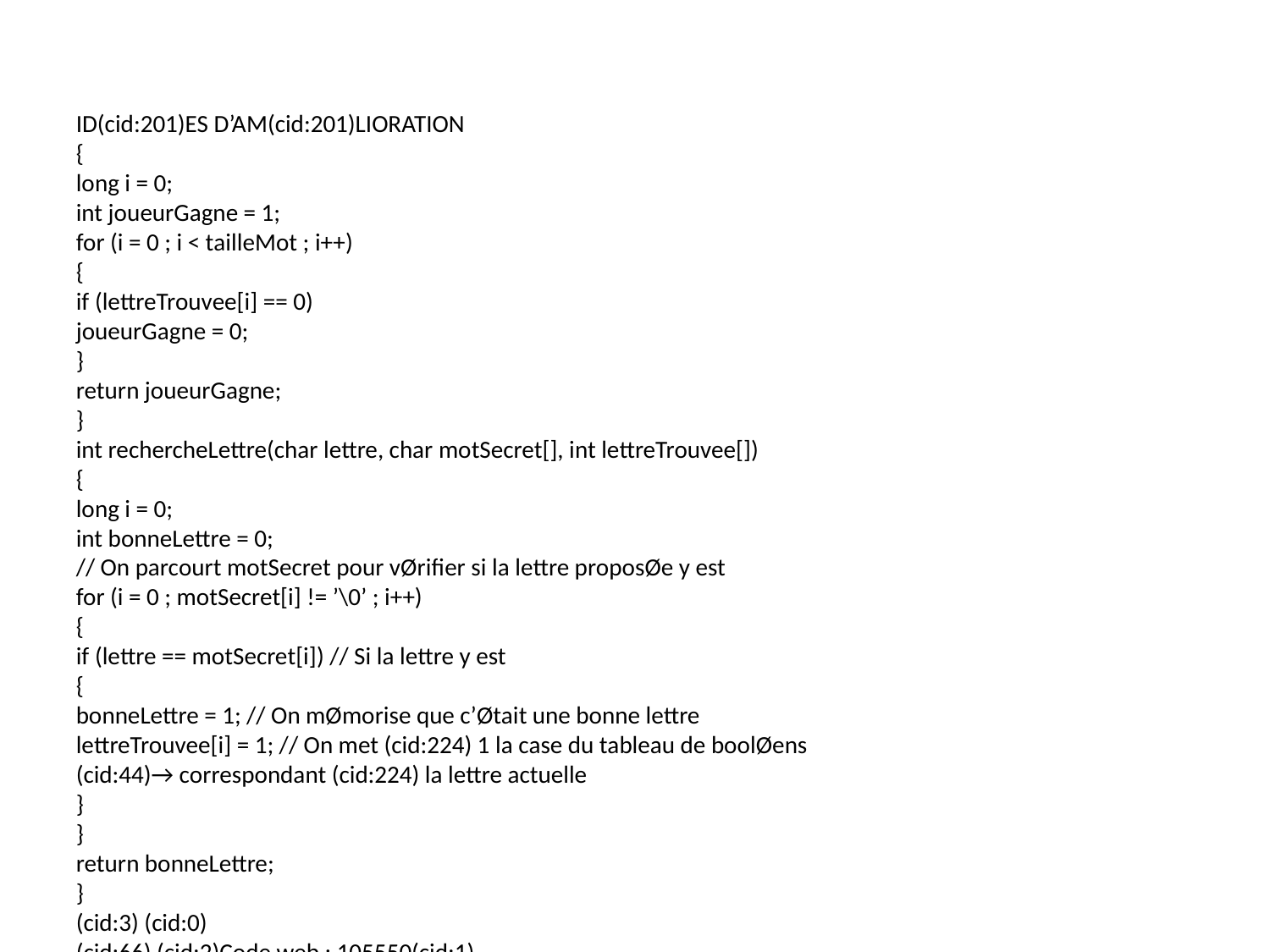

ID(cid:201)ES D’AM(cid:201)LIORATION
{
long i = 0;
int joueurGagne = 1;
for (i = 0 ; i < tailleMot ; i++)
{
if (lettreTrouvee[i] == 0)
joueurGagne = 0;
}
return joueurGagne;
}
int rechercheLettre(char lettre, char motSecret[], int lettreTrouvee[])
{
long i = 0;
int bonneLettre = 0;
// On parcourt motSecret pour vØrifier si la lettre proposØe y est
for (i = 0 ; motSecret[i] != ’\0’ ; i++)
{
if (lettre == motSecret[i]) // Si la lettre y est
{
bonneLettre = 1; // On mØmorise que c’Øtait une bonne lettre
lettreTrouvee[i] = 1; // On met (cid:224) 1 la case du tableau de boolØens
(cid:44)→ correspondant (cid:224) la lettre actuelle
}
}
return bonneLettre;
}
(cid:3) (cid:0)
(cid:66) (cid:2)Code web : 105550(cid:1)
IdØes d’amØlioration
TØlØcharger le projet
Pour commencer, je vous invite (cid:224) tØlØcharger le projet complet du Pendu.
(cid:3) (cid:0)
(cid:66) (cid:2)Code web : 587545(cid:1)
Si vous Œtes sous Linux ou sous Mac, supprimez le (cid:28)chier dico.txt et recrØez-en un.
Les (cid:28)chiers sont enregistrØs de maniŁre di(cid:27)Ørente sous Windows : donc si vous utilisez
le mien, vous risquez d’avoir des bugs. N’oubliez pas qu’il faut qu’il y ait une EntrØe
aprŁs chaque mot du dictionnaire. Pensez en particulier (cid:224) mettre une EntrØe aprŁs le
dernier mot de la liste.
Cela va vous permettre de tester par vous-mŒmes le fonctionnement du projet, de
271